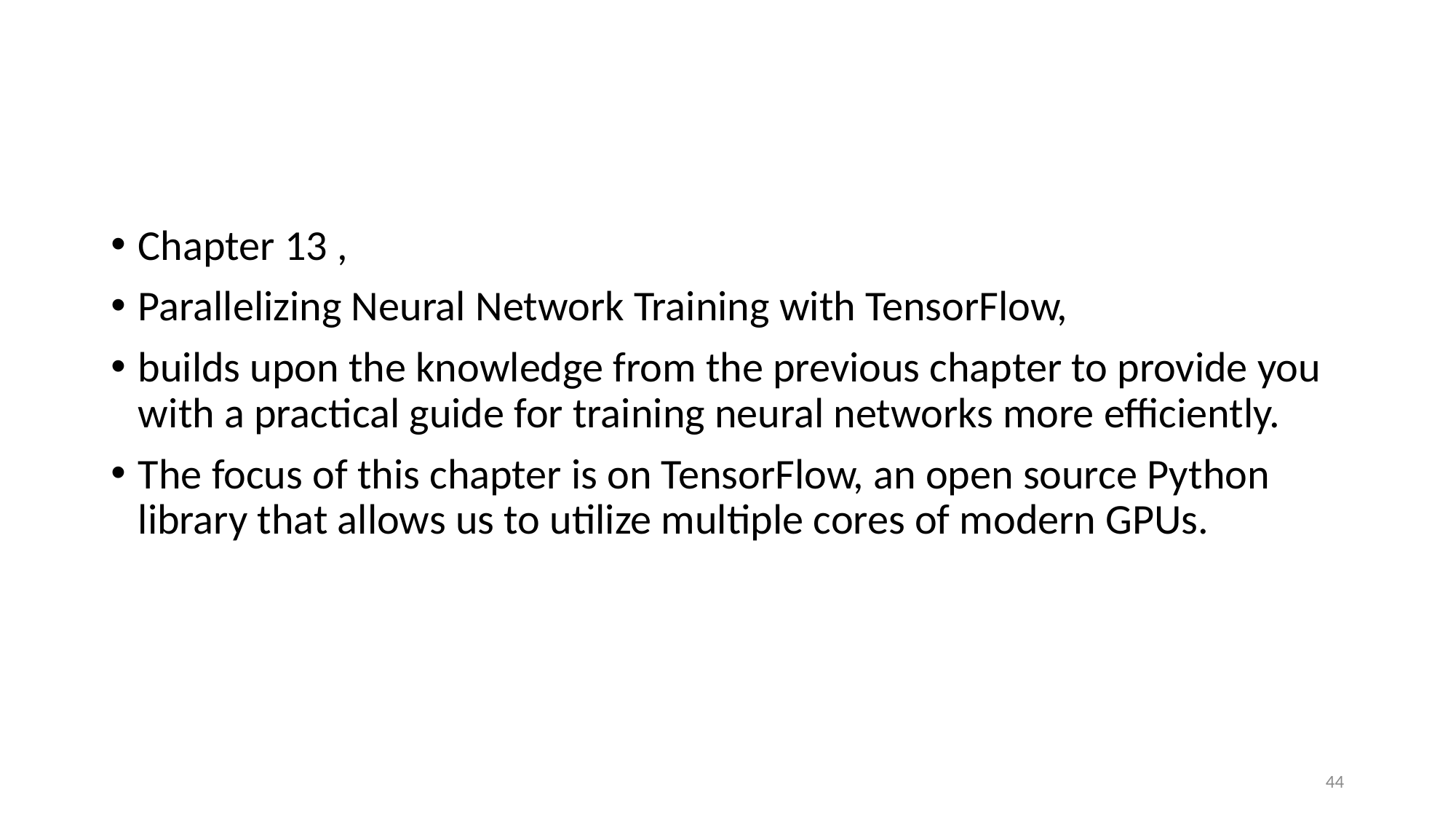

#
Chapter 13 ,
Parallelizing Neural Network Training with TensorFlow,
builds upon the knowledge from the previous chapter to provide you with a practical guide for training neural networks more efficiently.
The focus of this chapter is on TensorFlow, an open source Python library that allows us to utilize multiple cores of modern GPUs.
44